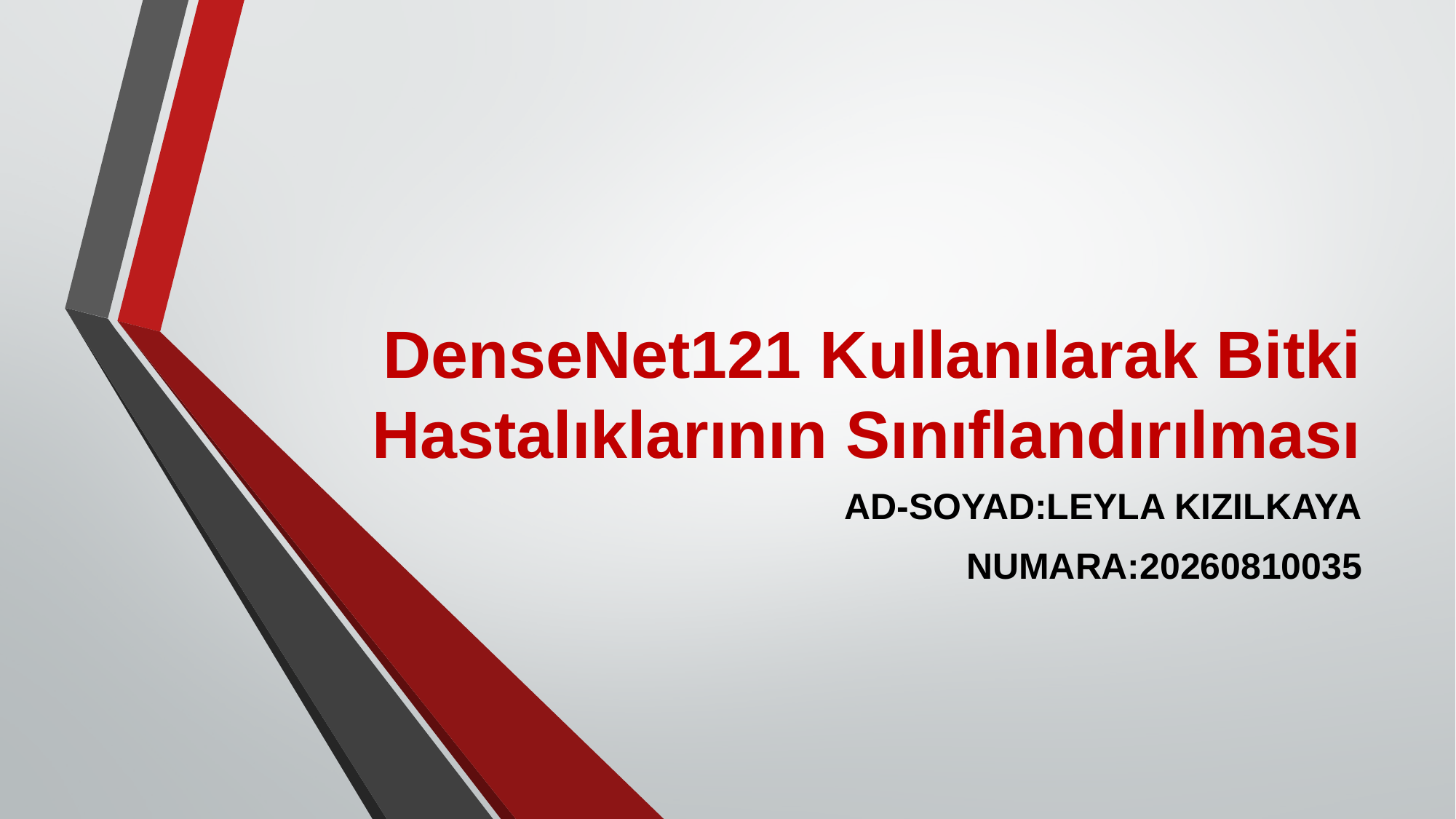

# DenseNet121 Kullanılarak Bitki Hastalıklarının Sınıflandırılması
AD-SOYAD:LEYLA KIZILKAYA
NUMARA:20260810035